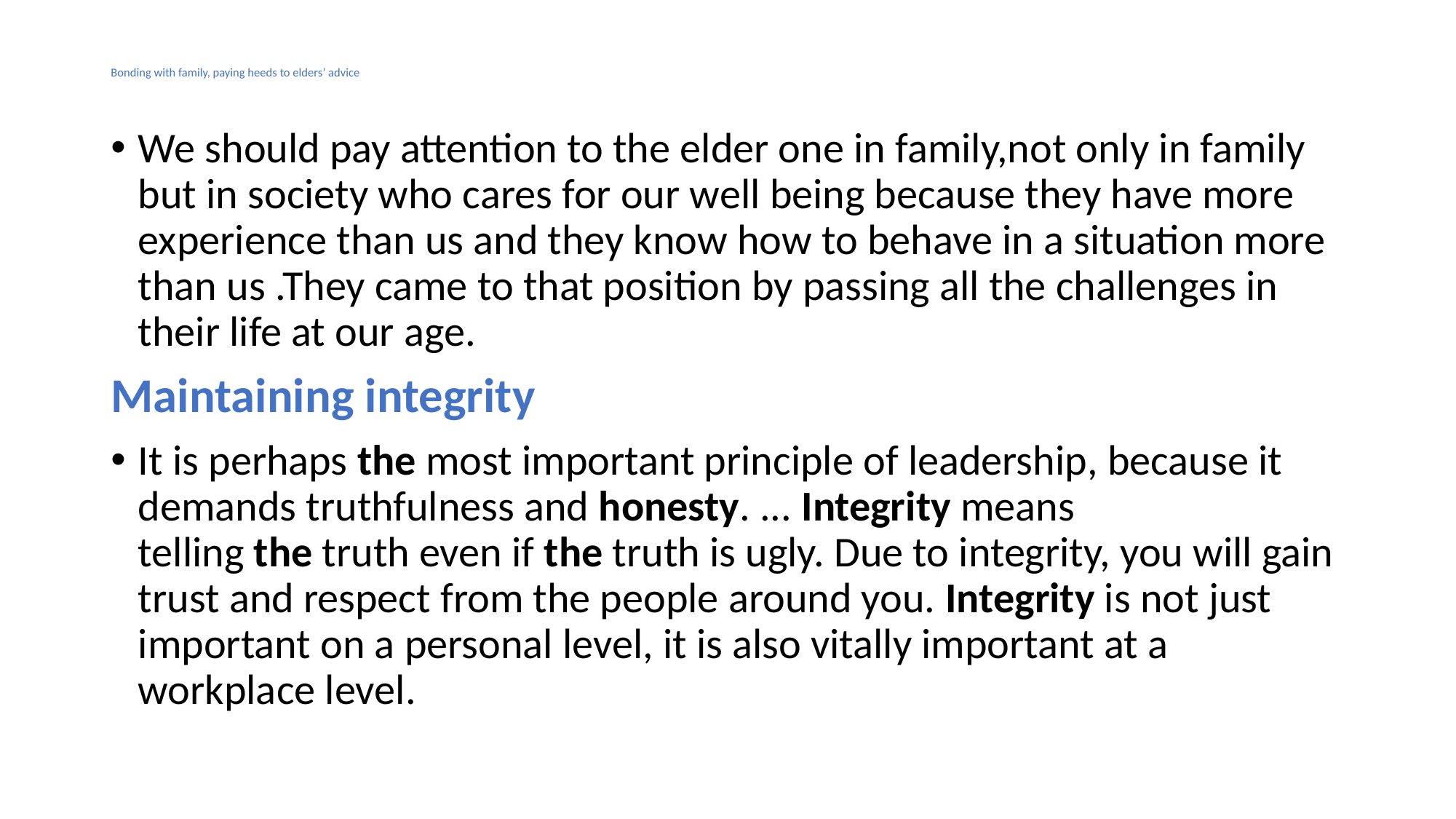

# Bonding with family, paying heeds to elders’ advice
We should pay attention to the elder one in family,not only in family but in society who cares for our well being because they have more experience than us and they know how to behave in a situation more than us .They came to that position by passing all the challenges in their life at our age.
Maintaining integrity
It is perhaps the most important principle of leadership, because it demands truthfulness and honesty. ... Integrity means telling the truth even if the truth is ugly. Due to integrity, you will gain trust and respect from the people around you. Integrity is not just important on a personal level, it is also vitally important at a workplace level.